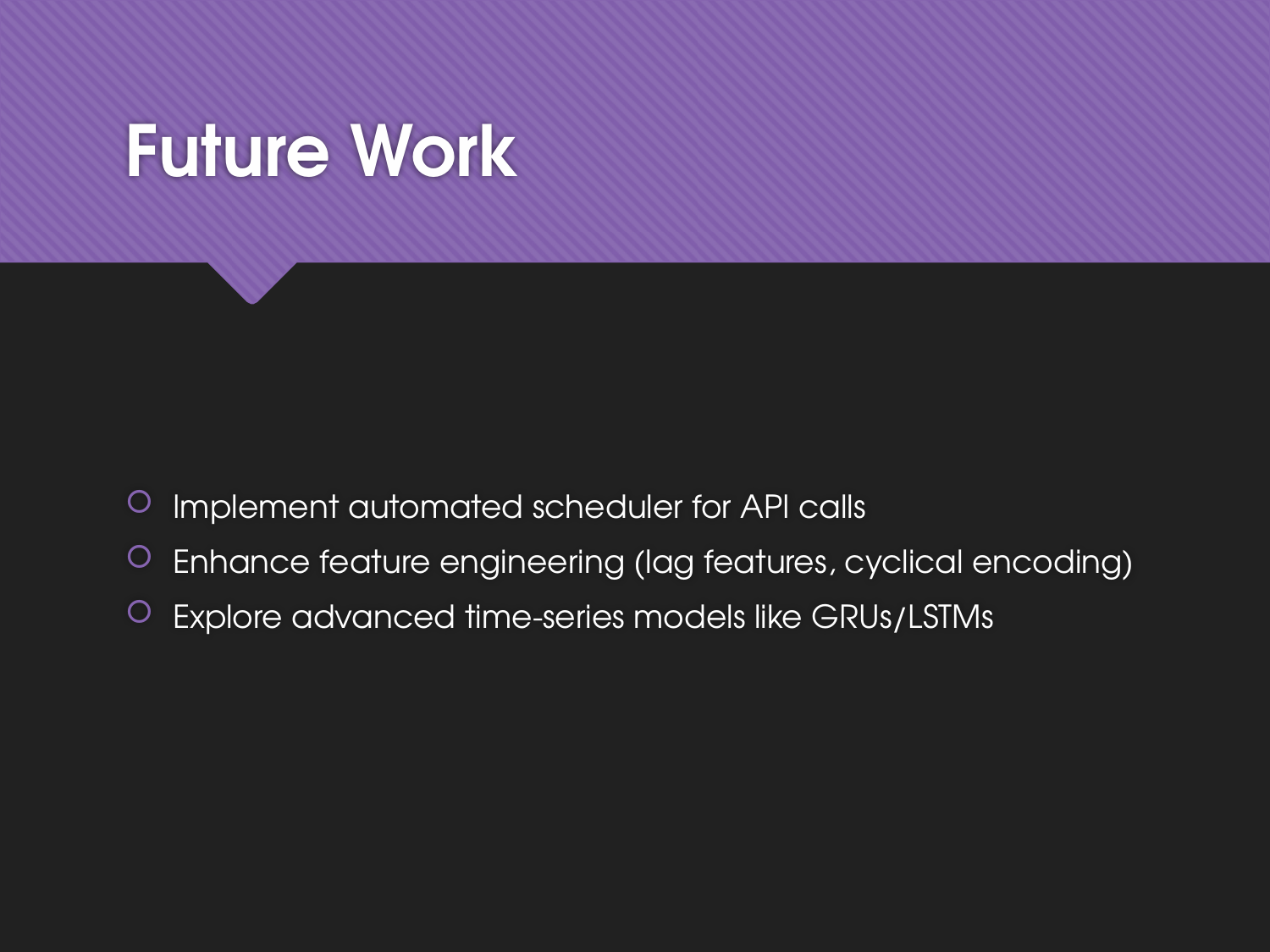

# Future Work
Implement automated scheduler for API calls
Enhance feature engineering (lag features, cyclical encoding)
Explore advanced time-series models like GRUs/LSTMs